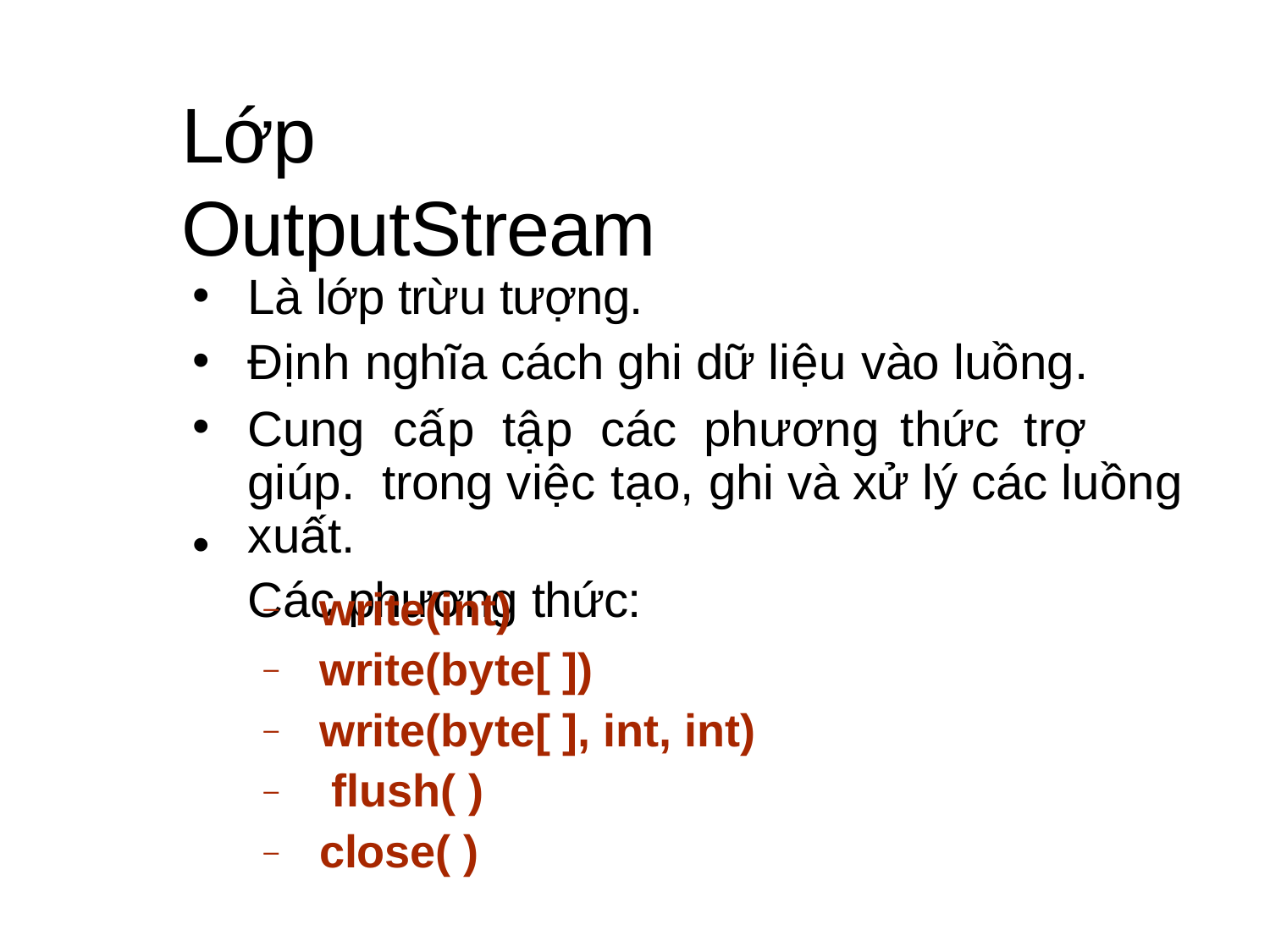

# Lớp OutputStream
•
•
•
Là lớp trừu tượng.
Định nghĩa cách ghi dữ liệu vào luồng.
Cung	cấp	tập	các	phương	thức	trợ	giúp.  trong việc tạo, ghi và xử lý các luồng xuất.
Các phương thức:
•
write(int)  write(byte[ ])  write(byte[ ], int, int)  flush( )
close( )
–
–
–
–
–